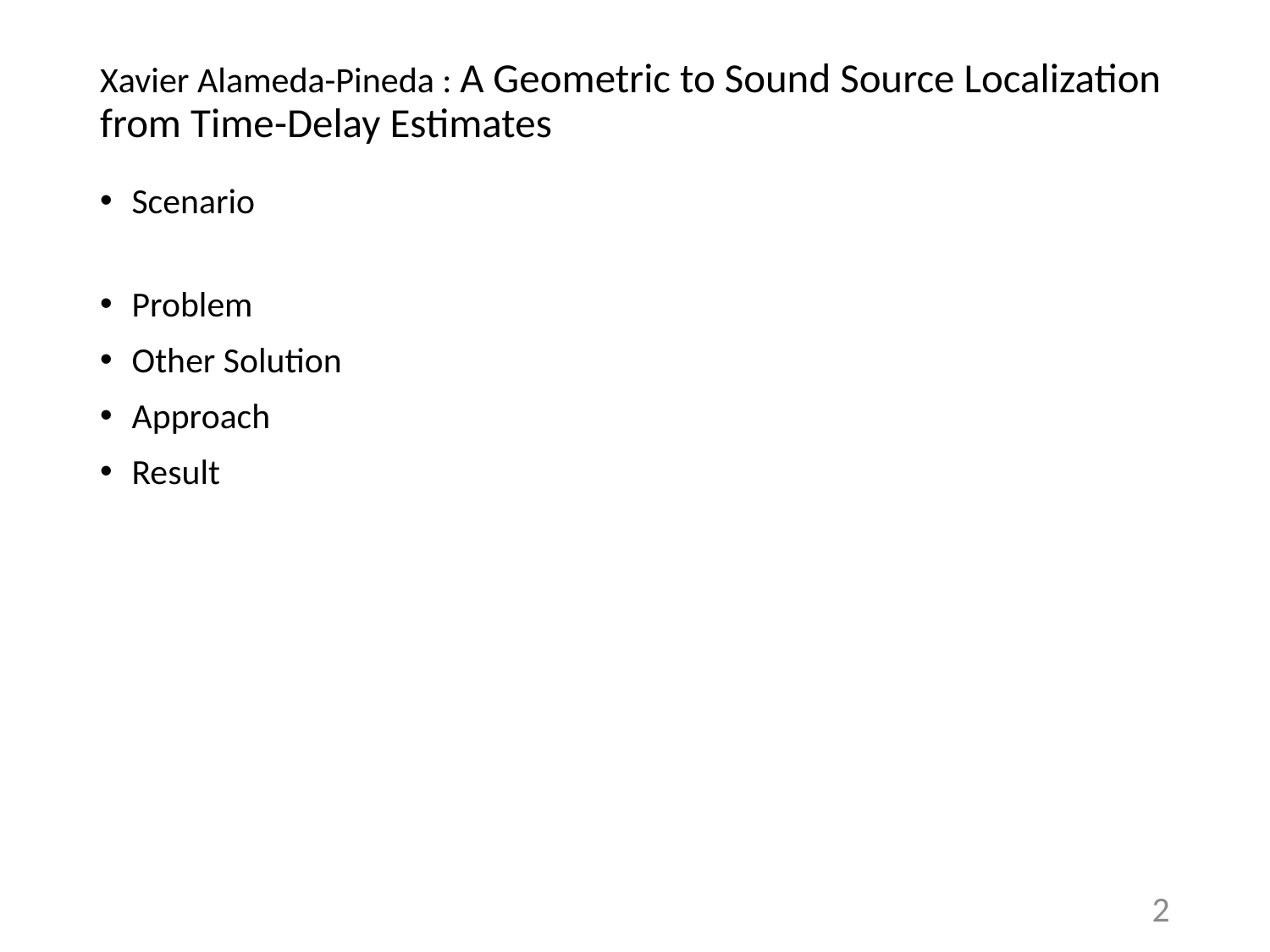

# Xavier Alameda-Pineda : A Geometric to Sound Source Localization from Time-Delay Estimates
Scenario

Problem
Other Solution
Approach
Result
2